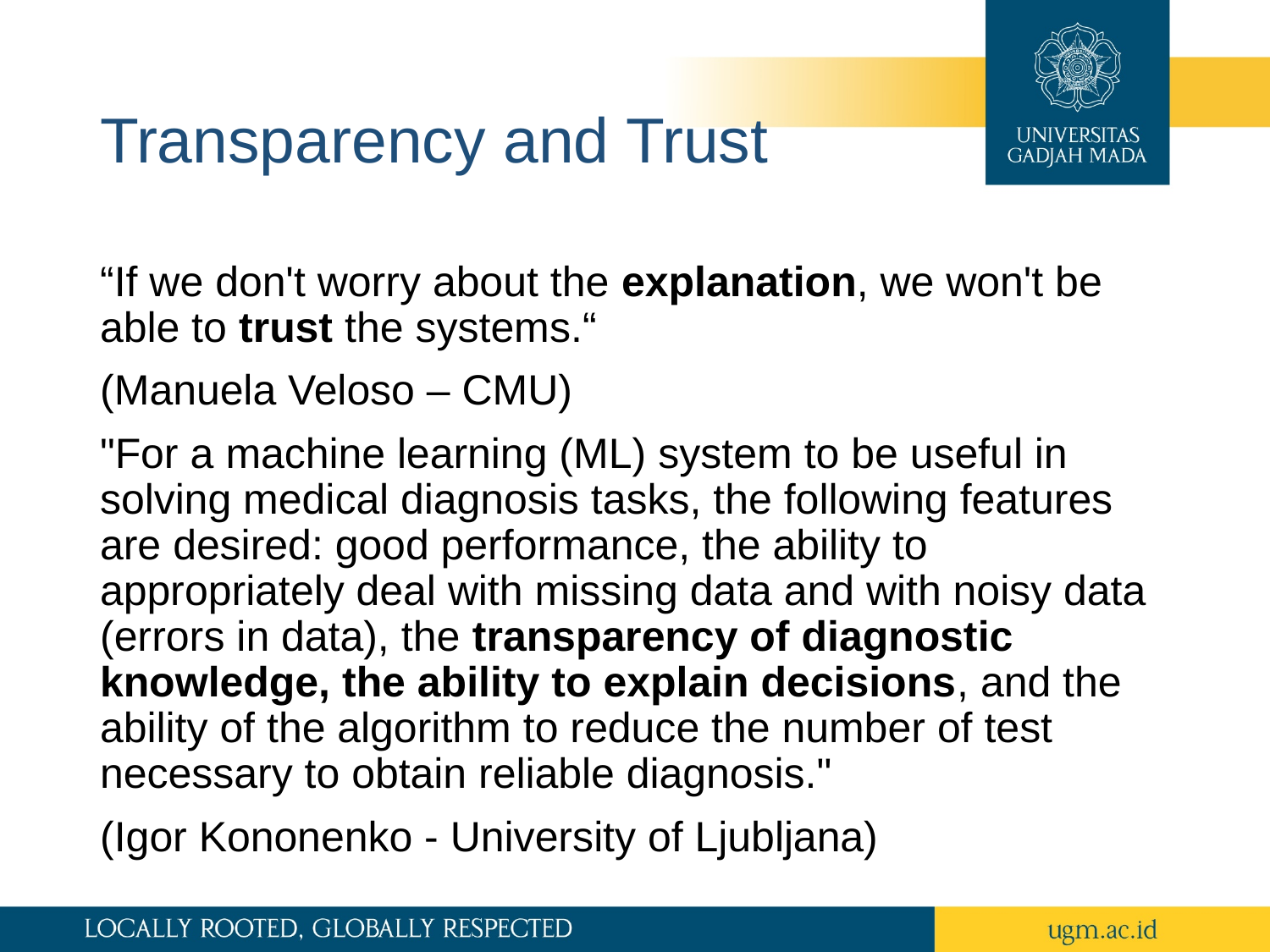

# Transparency and Trust
“If we don't worry about the explanation, we won't be able to trust the systems.“
(Manuela Veloso – CMU)
"For a machine learning (ML) system to be useful in solving medical diagnosis tasks, the following features are desired: good performance, the ability to appropriately deal with missing data and with noisy data (errors in data), the transparency of diagnostic knowledge, the ability to explain decisions, and the ability of the algorithm to reduce the number of test necessary to obtain reliable diagnosis."
(Igor Kononenko - University of Ljubljana)